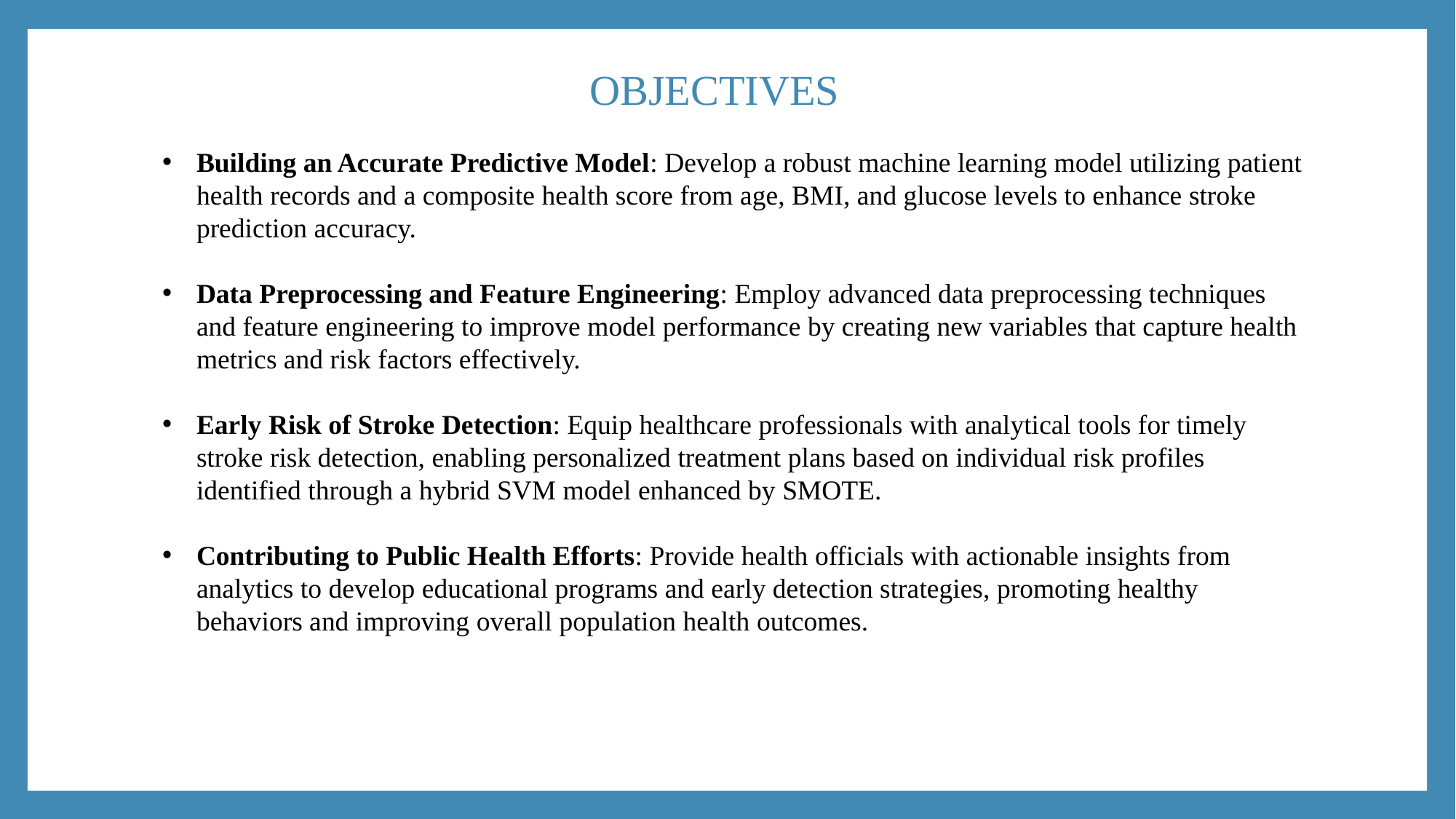

OBJECTIVES
# OBJECTIVES

Building an Accurate Predictive Model: Develop a robust machine learning model utilizing patient health records and a composite health score from age, BMI, and glucose levels to enhance stroke prediction accuracy.

Data Preprocessing and Feature Engineering: Employ advanced data preprocessing techniques and feature engineering to improve model performance by creating new variables that capture health metrics and risk factors effectively.

Early Risk of Stroke Detection: Equip healthcare professionals with analytical tools for timely stroke risk detection, enabling personalized treatment plans based on individual risk profiles identified through a hybrid SVM model enhanced by SMOTE.

Contributing to Public Health Efforts: Provide health officials with actionable insights from analytics to develop educational programs and early detection strategies, promoting healthy behaviors and improving overall population health outcomes.